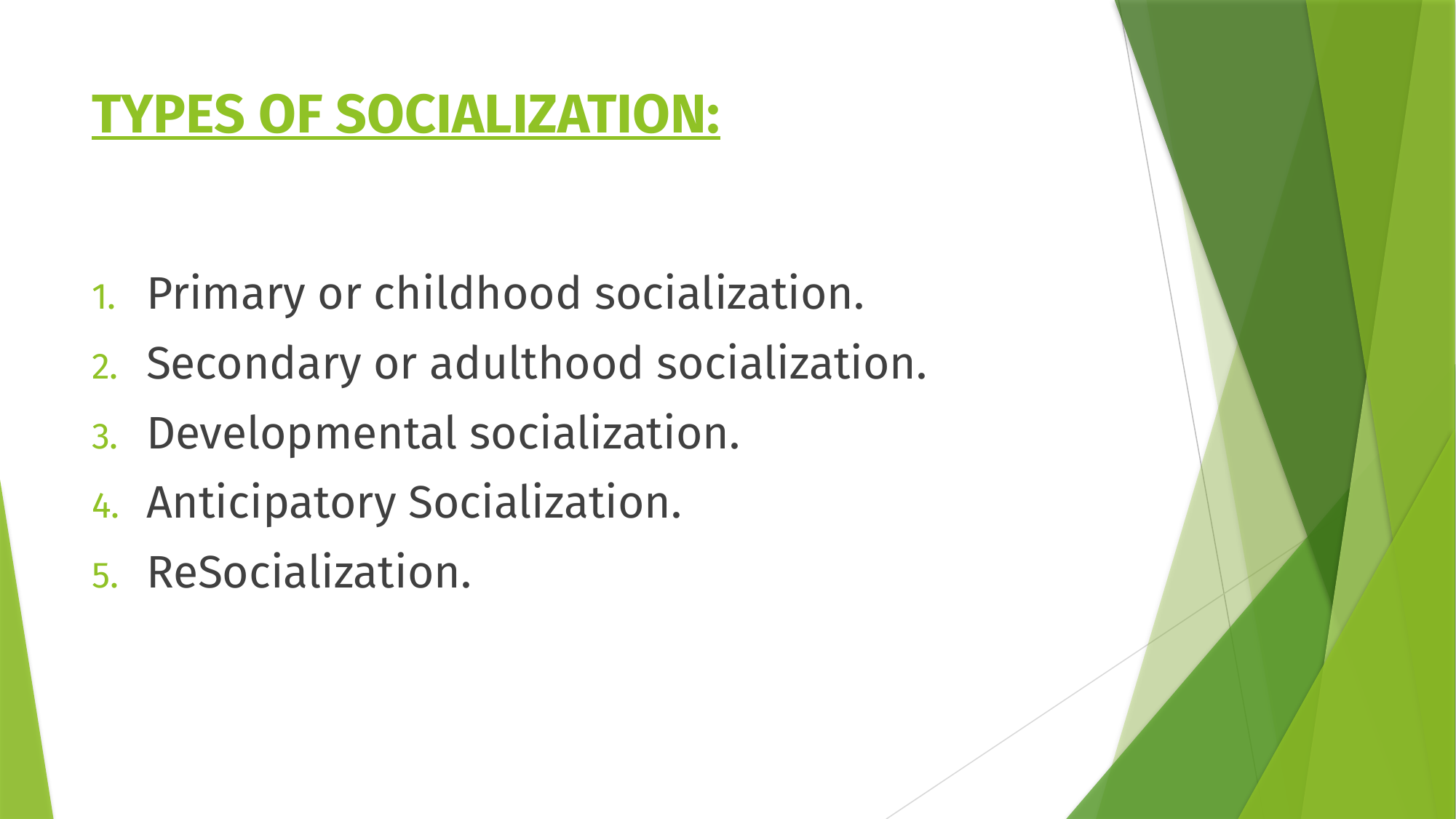

# TYPES OF SOCIALIZATION:
Primary or childhood socialization.
Secondary or adulthood socialization.
Developmental socialization.
Anticipatory Socialization.
ReSocialization.